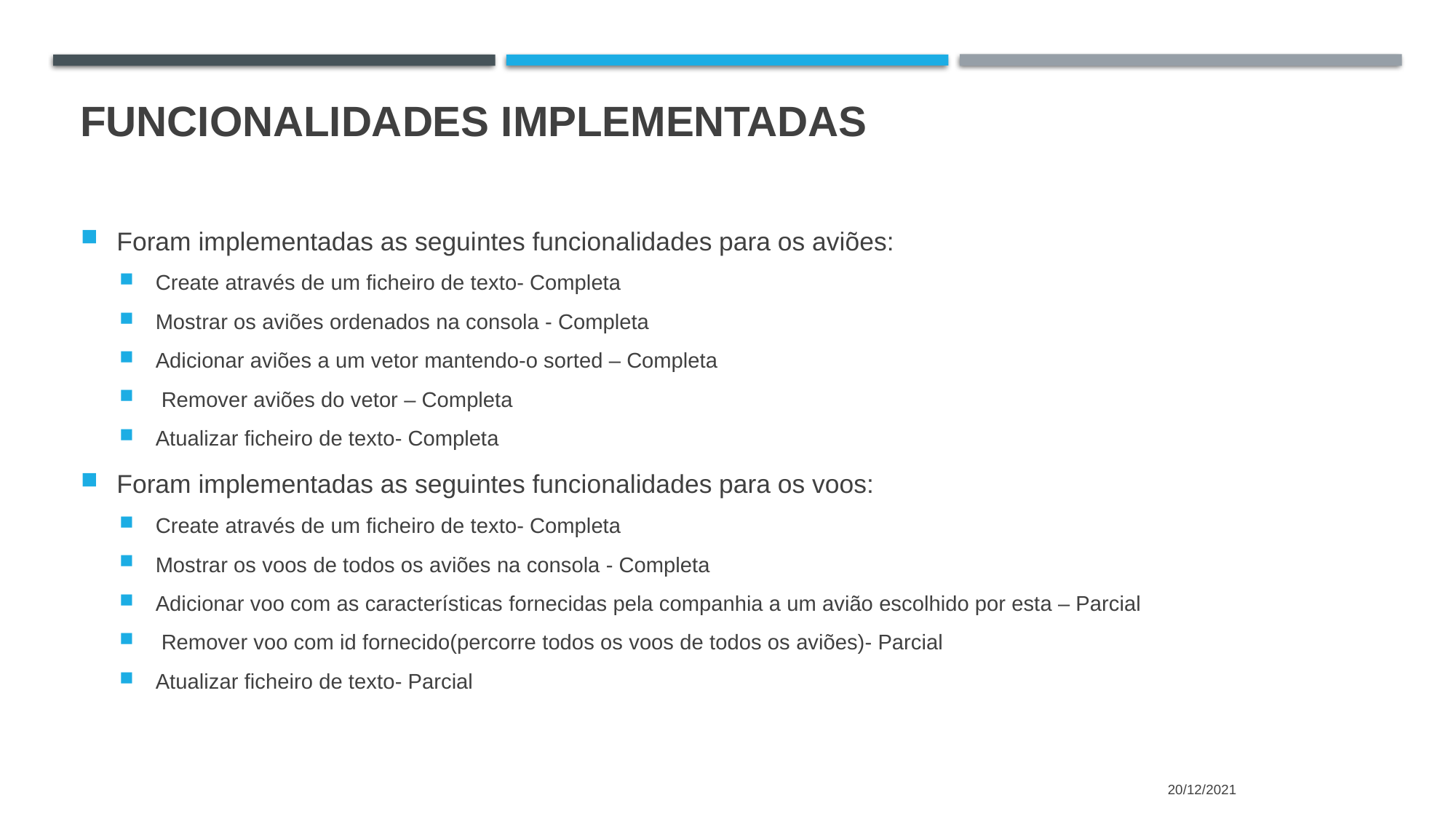

# Funcionalidades implementadas
Foram implementadas as seguintes funcionalidades para os aviões:
Create através de um ficheiro de texto- Completa
Mostrar os aviões ordenados na consola - Completa
Adicionar aviões a um vetor mantendo-o sorted – Completa
 Remover aviões do vetor – Completa
Atualizar ficheiro de texto- Completa
Foram implementadas as seguintes funcionalidades para os voos:
Create através de um ficheiro de texto- Completa
Mostrar os voos de todos os aviões na consola - Completa
Adicionar voo com as características fornecidas pela companhia a um avião escolhido por esta – Parcial
 Remover voo com id fornecido(percorre todos os voos de todos os aviões)- Parcial
Atualizar ficheiro de texto- Parcial

20/12/2021